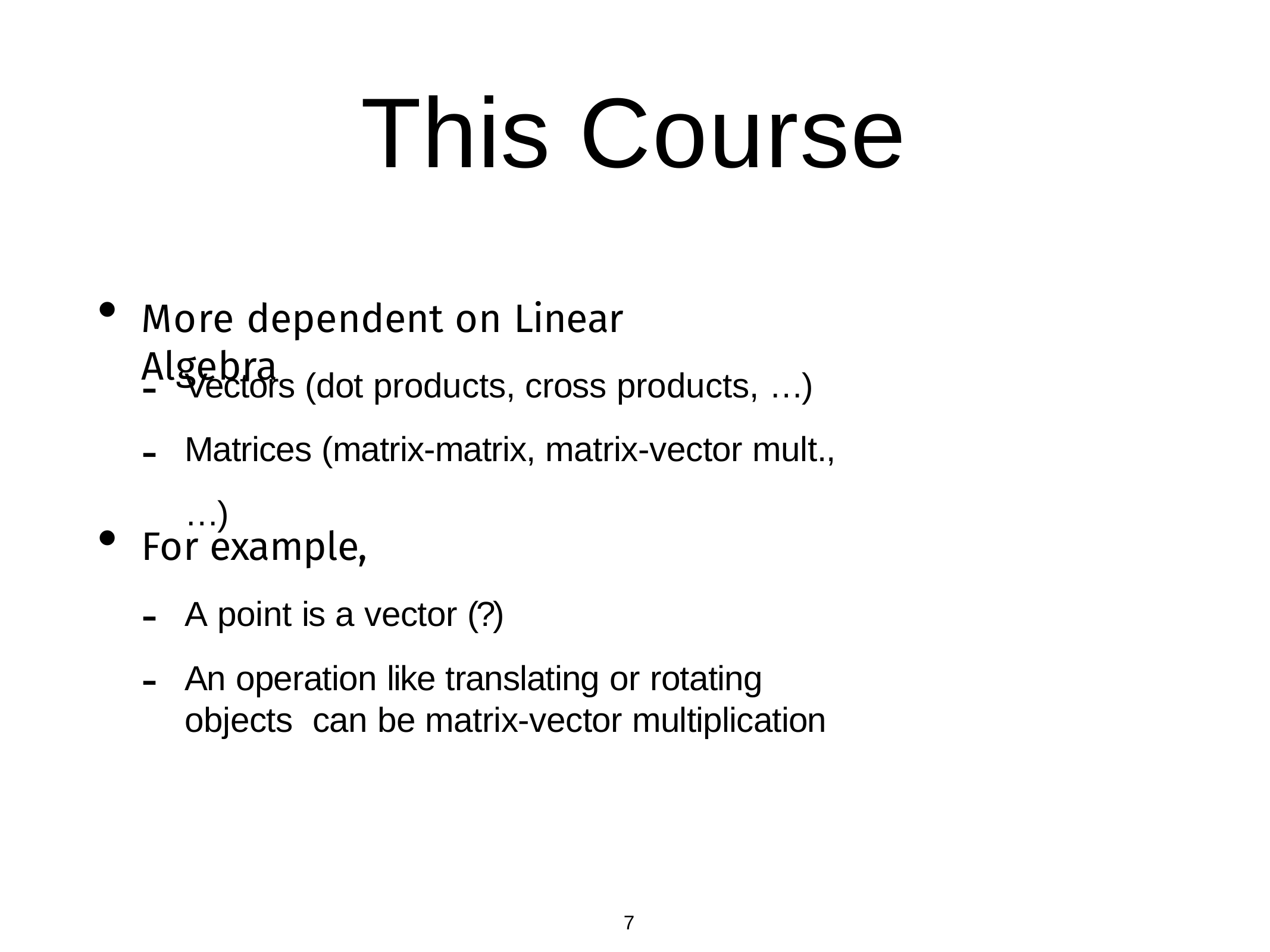

# This Course
More dependent on Linear Algebra
Vectors (dot products, cross products, …)  Matrices (matrix-matrix, matrix-vector mult., …)
-
-
For example,
A point is a vector (?)
An operation like translating or rotating objects  can be matrix-vector multiplication
-
-
7